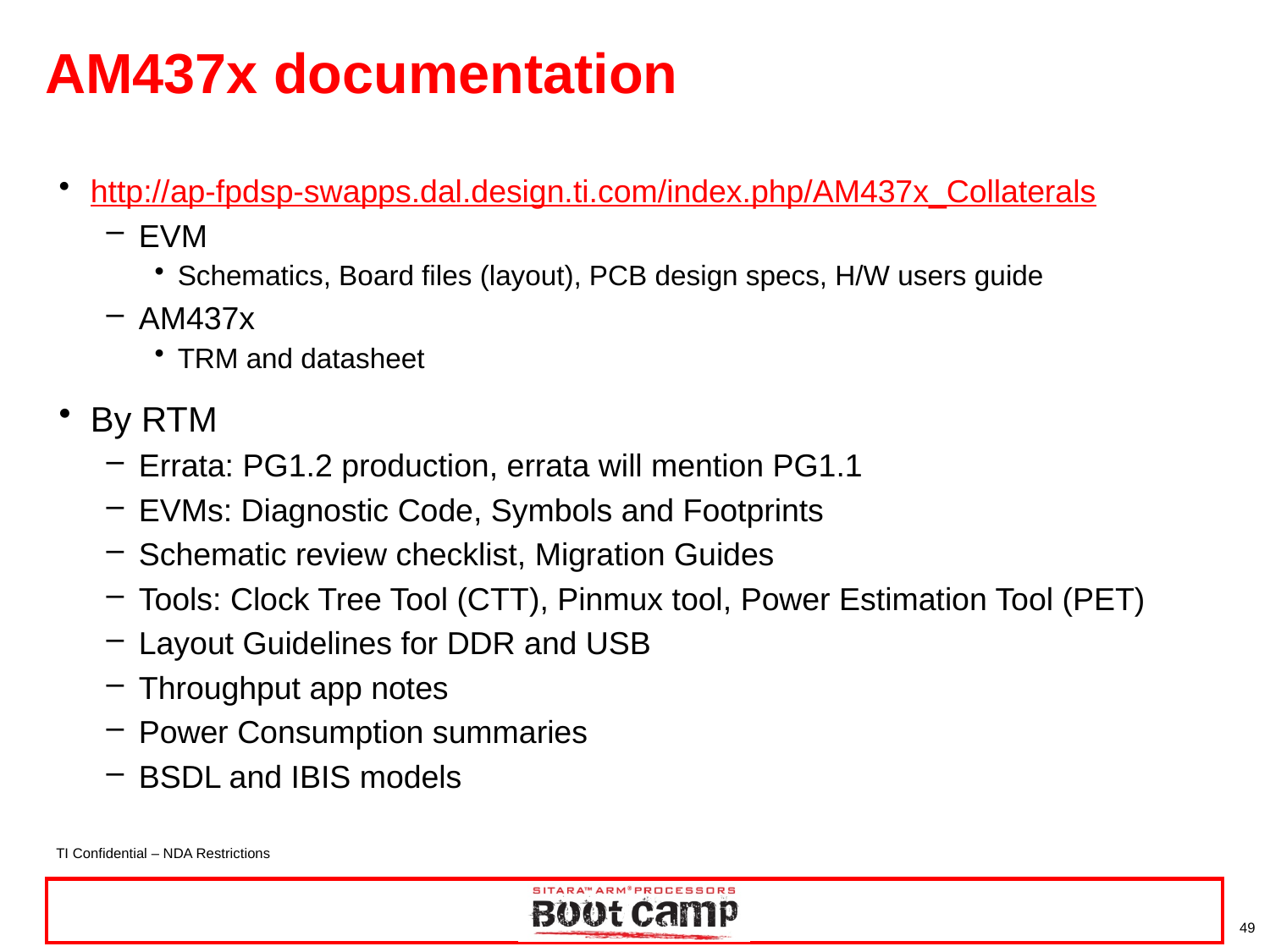

# AM437x documentation
http://ap-fpdsp-swapps.dal.design.ti.com/index.php/AM437x_Collaterals
EVM
Schematics, Board files (layout), PCB design specs, H/W users guide
AM437x
TRM and datasheet
By RTM
Errata: PG1.2 production, errata will mention PG1.1
EVMs: Diagnostic Code, Symbols and Footprints
Schematic review checklist, Migration Guides
Tools: Clock Tree Tool (CTT), Pinmux tool, Power Estimation Tool (PET)
Layout Guidelines for DDR and USB
Throughput app notes
Power Consumption summaries
BSDL and IBIS models